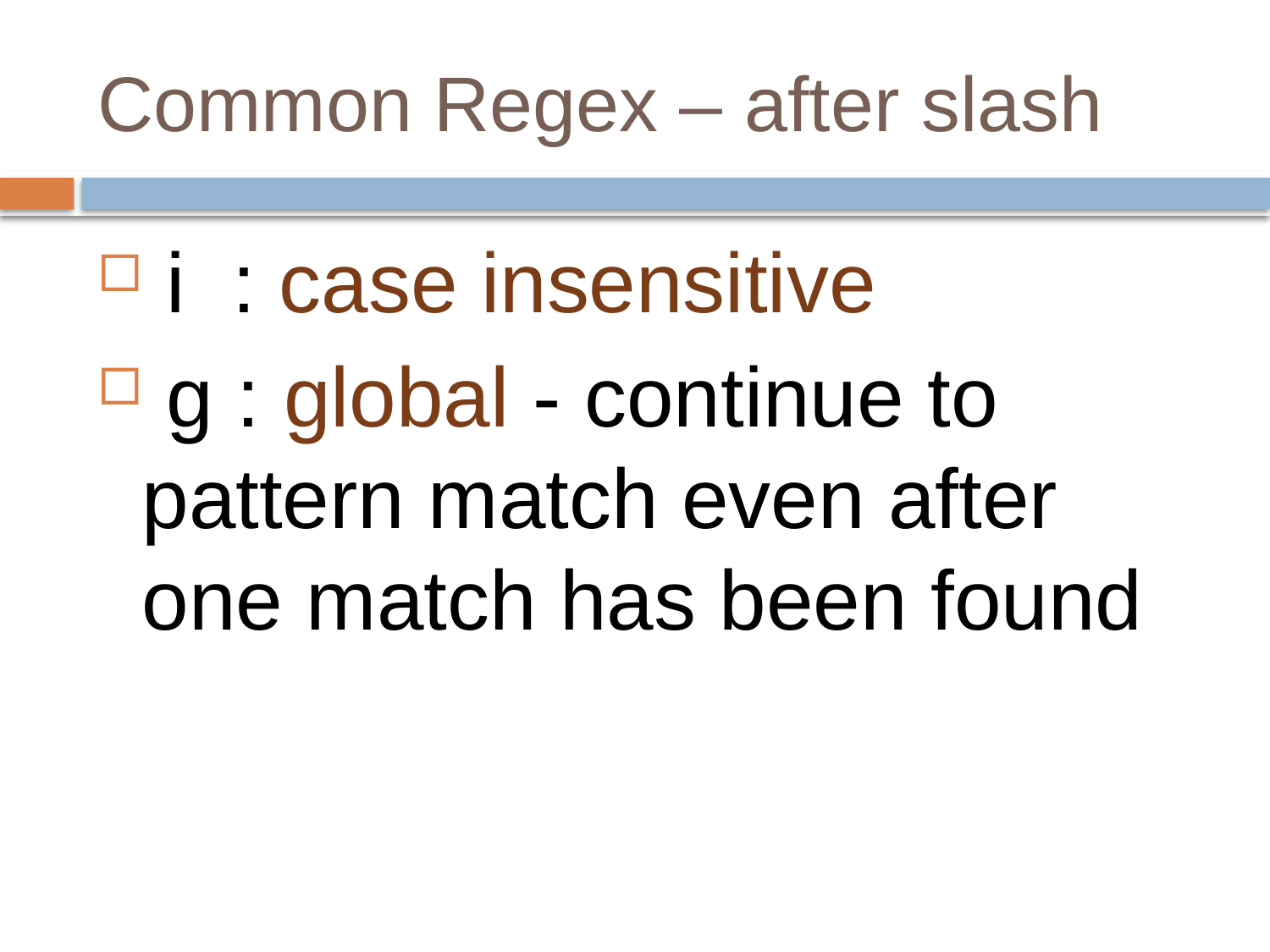

# Common Regex – after slash
 i  : case insensitive
 g : global - continue to pattern match even after one match has been found